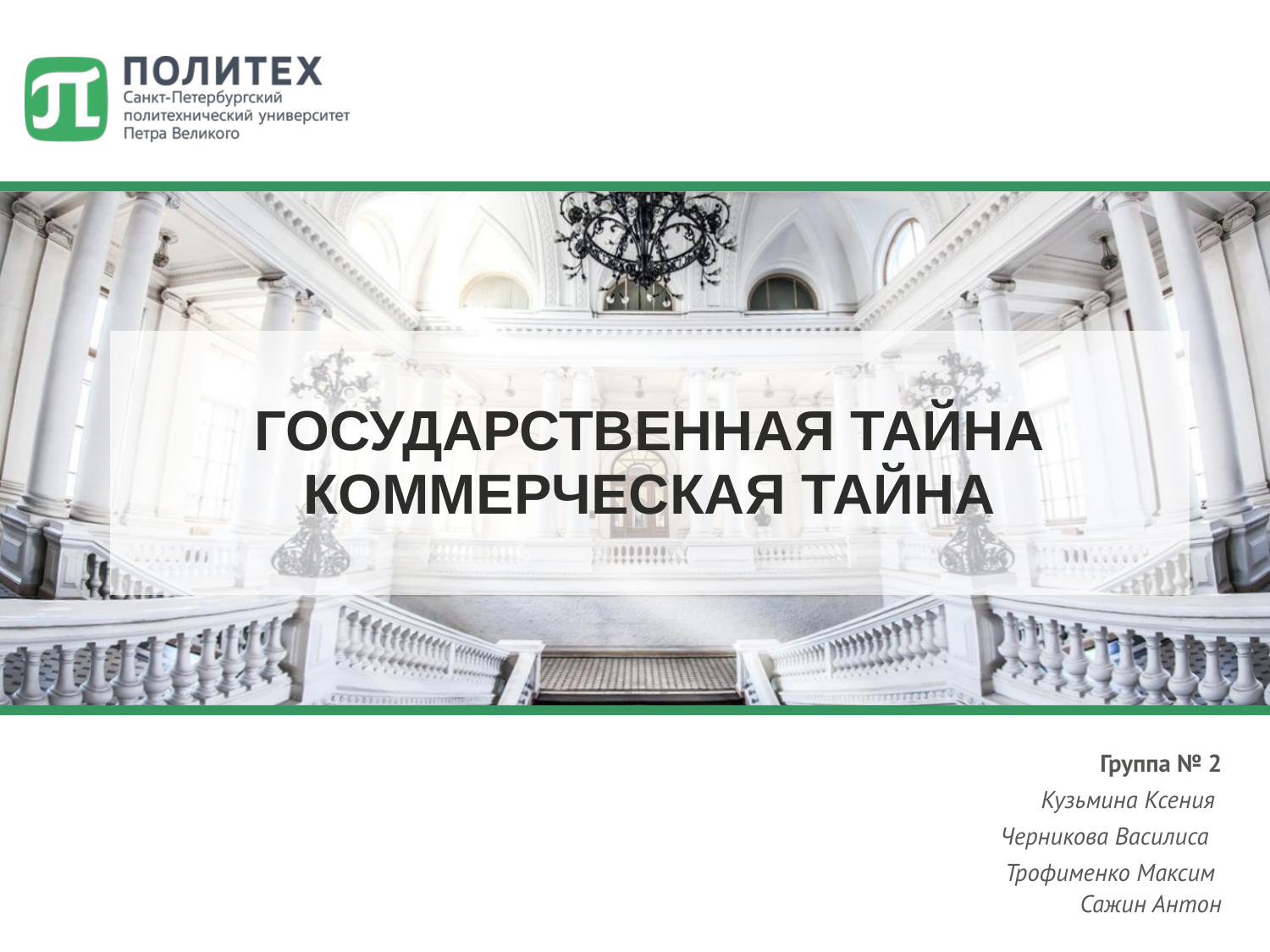

# Государственная тайна
Коммерческая тайна
Группа № 2
Кузьмина Ксения
Черникова Василиса
Трофименко Максим
Сажин Антон